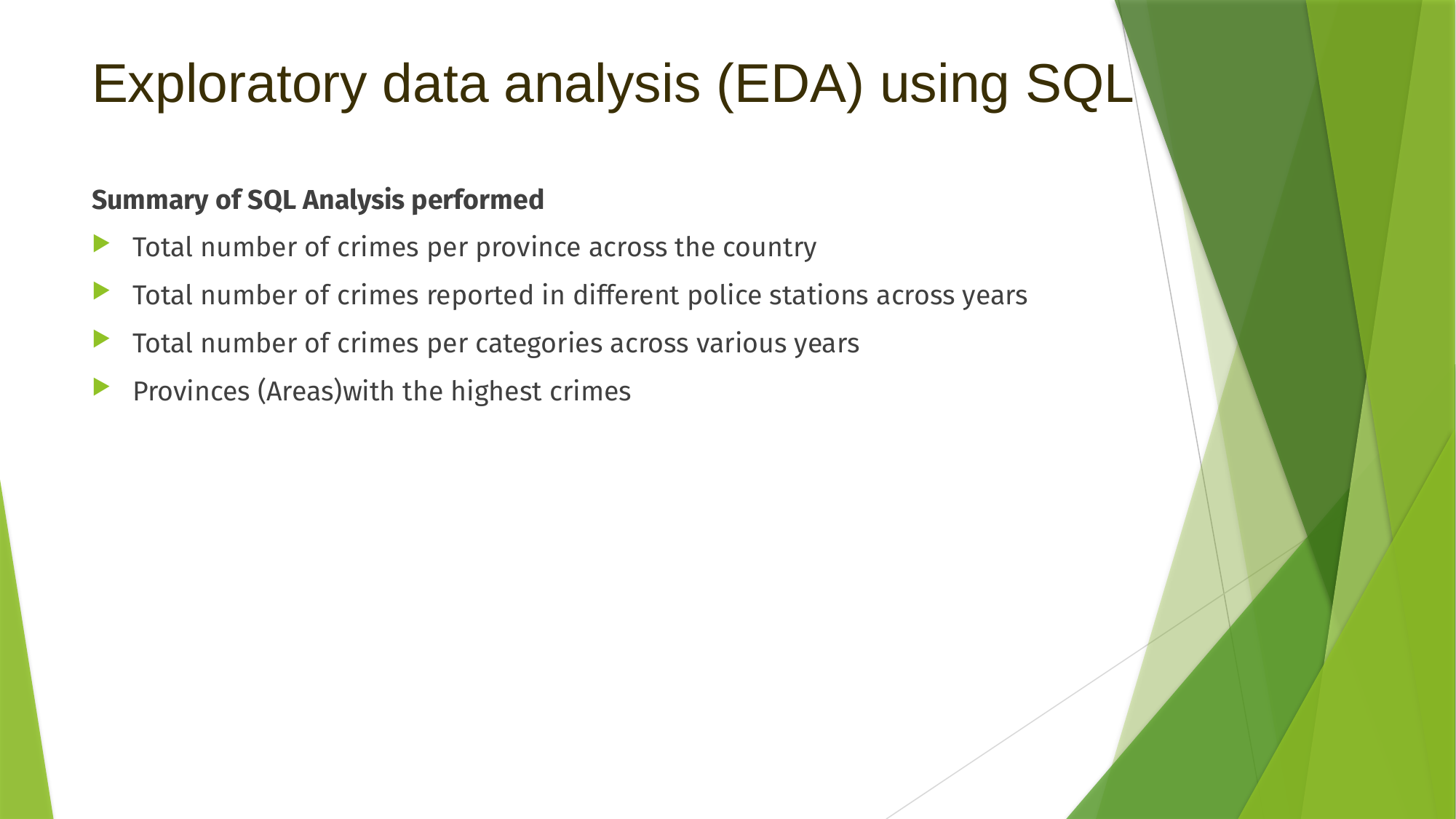

# Exploratory data analysis (EDA) using SQL
Summary of SQL Analysis performed
Total number of crimes per province across the country
Total number of crimes reported in different police stations across years
Total number of crimes per categories across various years
Provinces (Areas)with the highest crimes